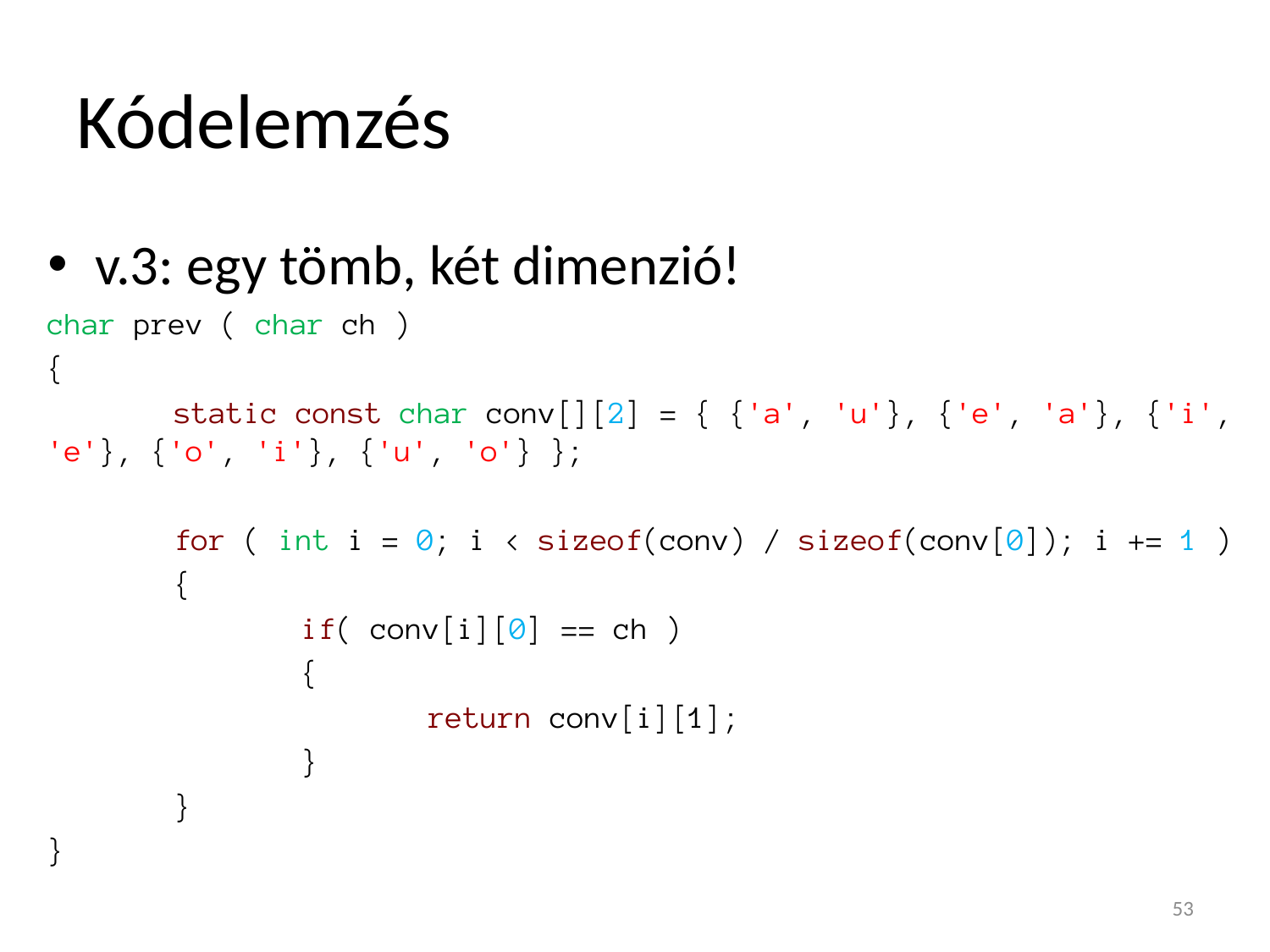

# Kódelemzés
v.3: egy tömb, két dimenzió!
char prev ( char ch )
{
	static const char conv[][2] = { {'a', 'u'}, {'e', 'a'}, {'i', 'e'}, {'o', 'i'}, {'u', 'o'} };

	for ( int i = 0; i < sizeof(conv) / sizeof(conv[0]); i += 1 )
	{
		if( conv[i][0] == ch )
		{
			return conv[i][1];
		}
	}
}
53